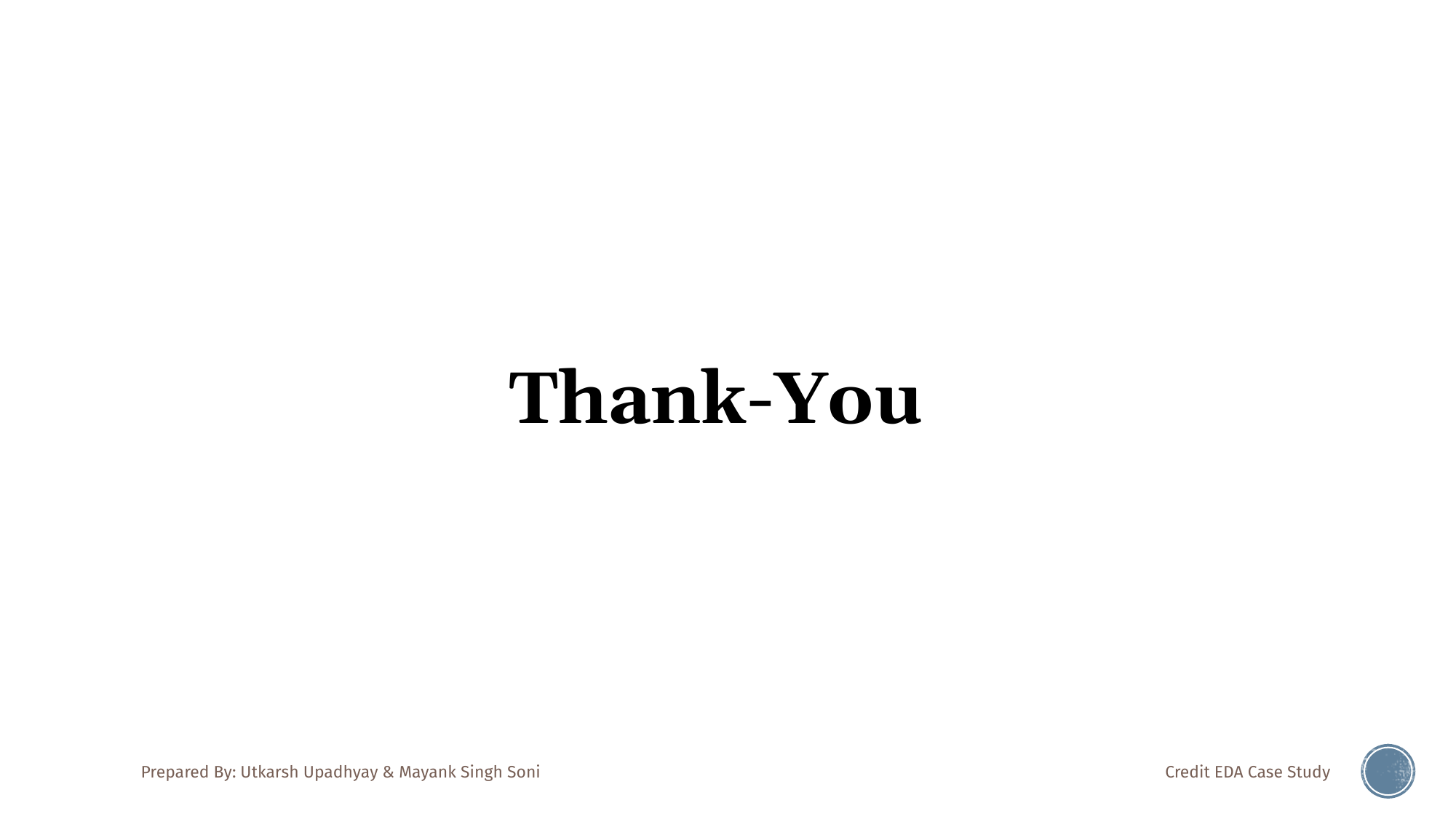

# Thank-You
Prepared By: Utkarsh Upadhyay & Mayank Singh Soni
Credit EDA Case Study